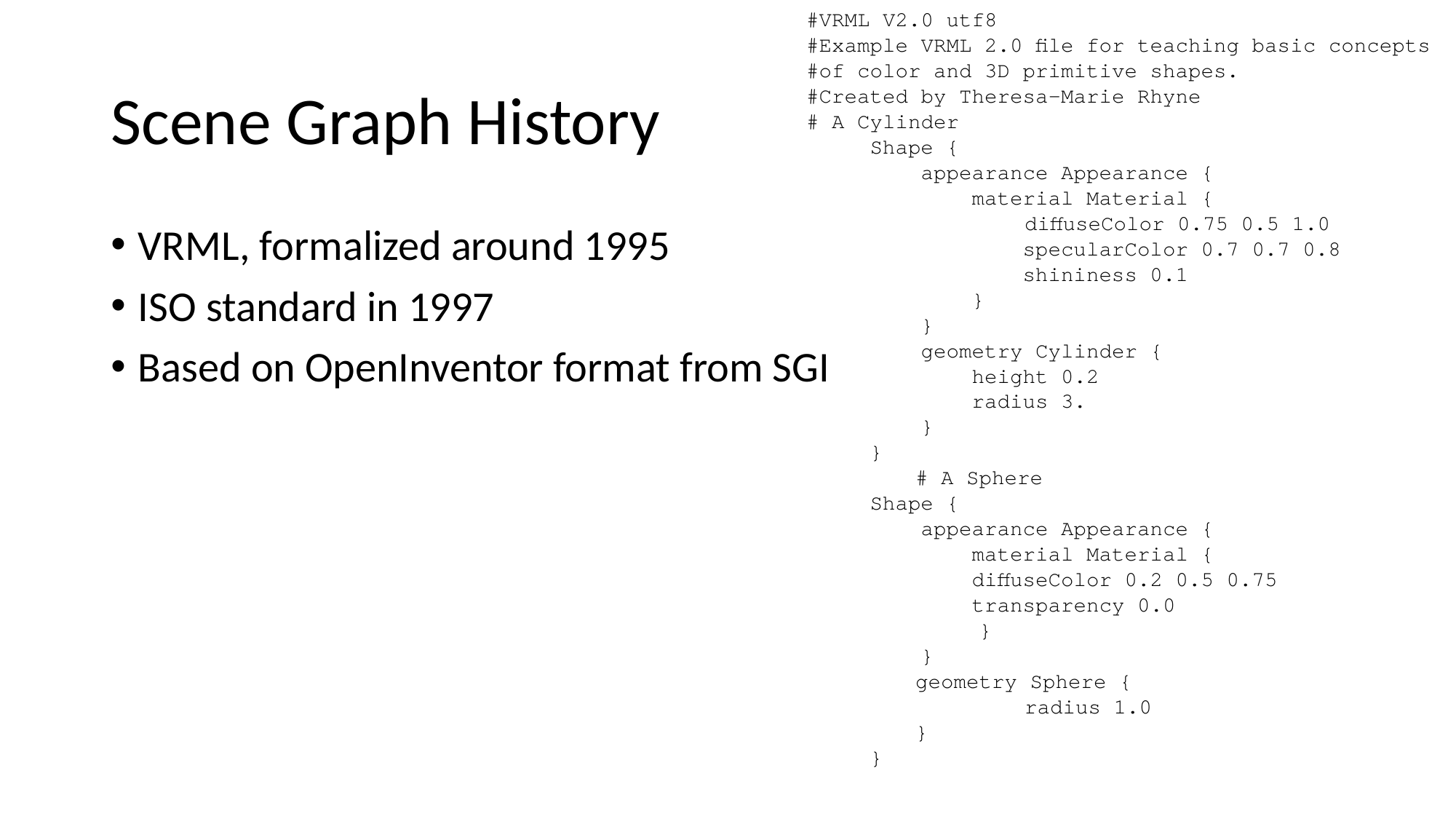

#VRML V2.0 utf8
#Example VRML 2.0 file for teaching basic concepts
#of color and 3D primitive shapes.
#Created by Theresa-Marie Rhyne
# A Cylinder
     Shape {
         appearance Appearance {
             material Material {
		diffuseColor 0.75 0.5 1.0
                 specularColor 0.7 0.7 0.8
                 shininess 0.1
             }
         }
         geometry Cylinder {
             height 0.2
             radius 3.
         }
     }
	# A Sphere
     Shape {
         appearance Appearance {
             material Material {
             diffuseColor 0.2 0.5 0.75
             transparency 0.0
	     }
         }
    	geometry Sphere {
        		radius 1.0
    	}
     }
# Scene Graph History
VRML, formalized around 1995
ISO standard in 1997
Based on OpenInventor format from SGI